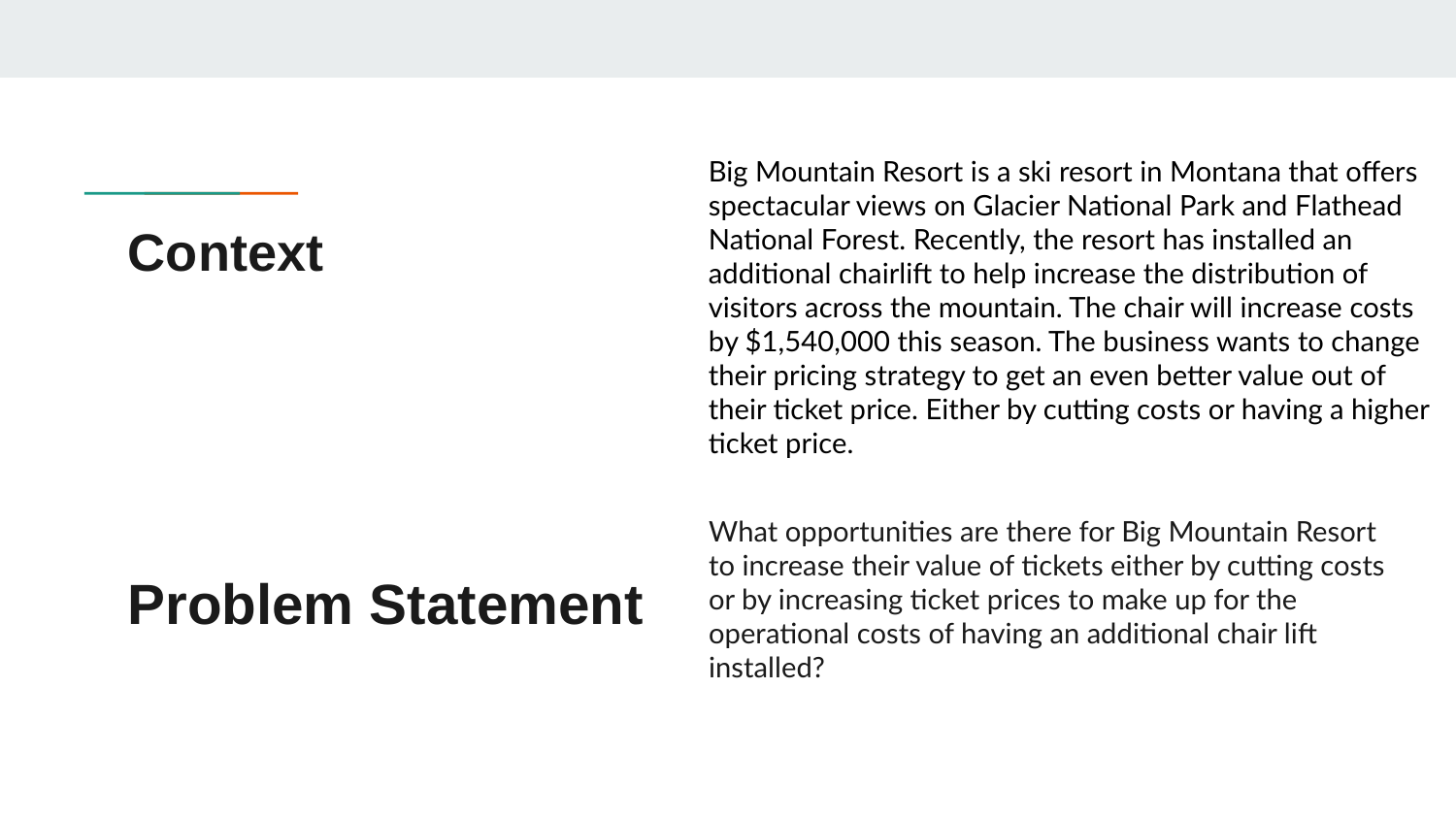

Big Mountain Resort is a ski resort in Montana that offers spectacular views on Glacier National Park and Flathead National Forest. Recently, the resort has installed an additional chairlift to help increase the distribution of visitors across the mountain. The chair will increase costs by $1,540,000 this season. The business wants to change their pricing strategy to get an even better value out of their ticket price. Either by cutting costs or having a higher ticket price.

# Context
What opportunities are there for Big Mountain Resort to increase their value of tickets either by cutting costs or by increasing ticket prices to make up for the operational costs of having an additional chair lift installed?
Problem Statement